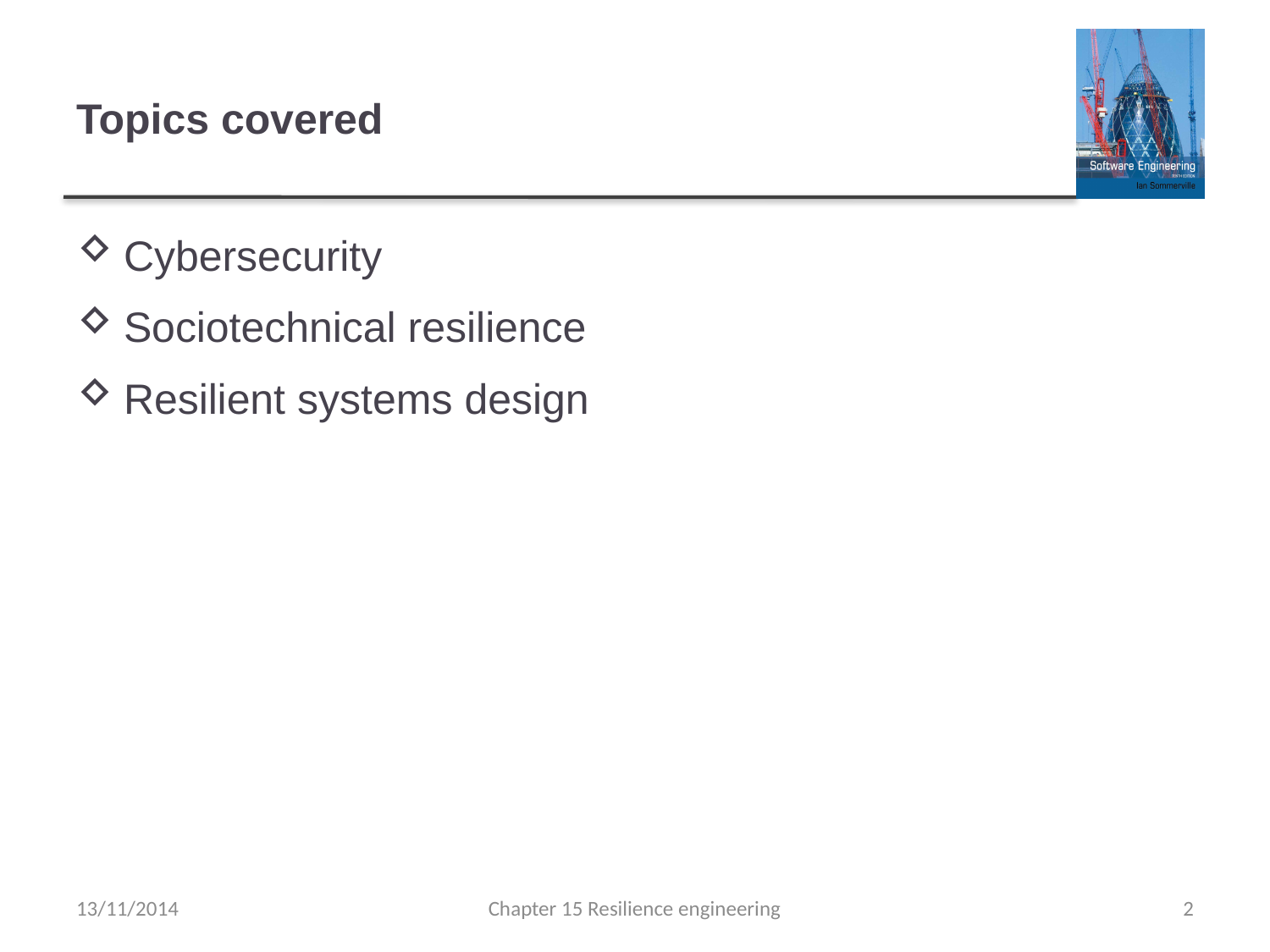

# Topics covered
Cybersecurity
Sociotechnical resilience
Resilient systems design
13/11/2014
Chapter 15 Resilience engineering
2